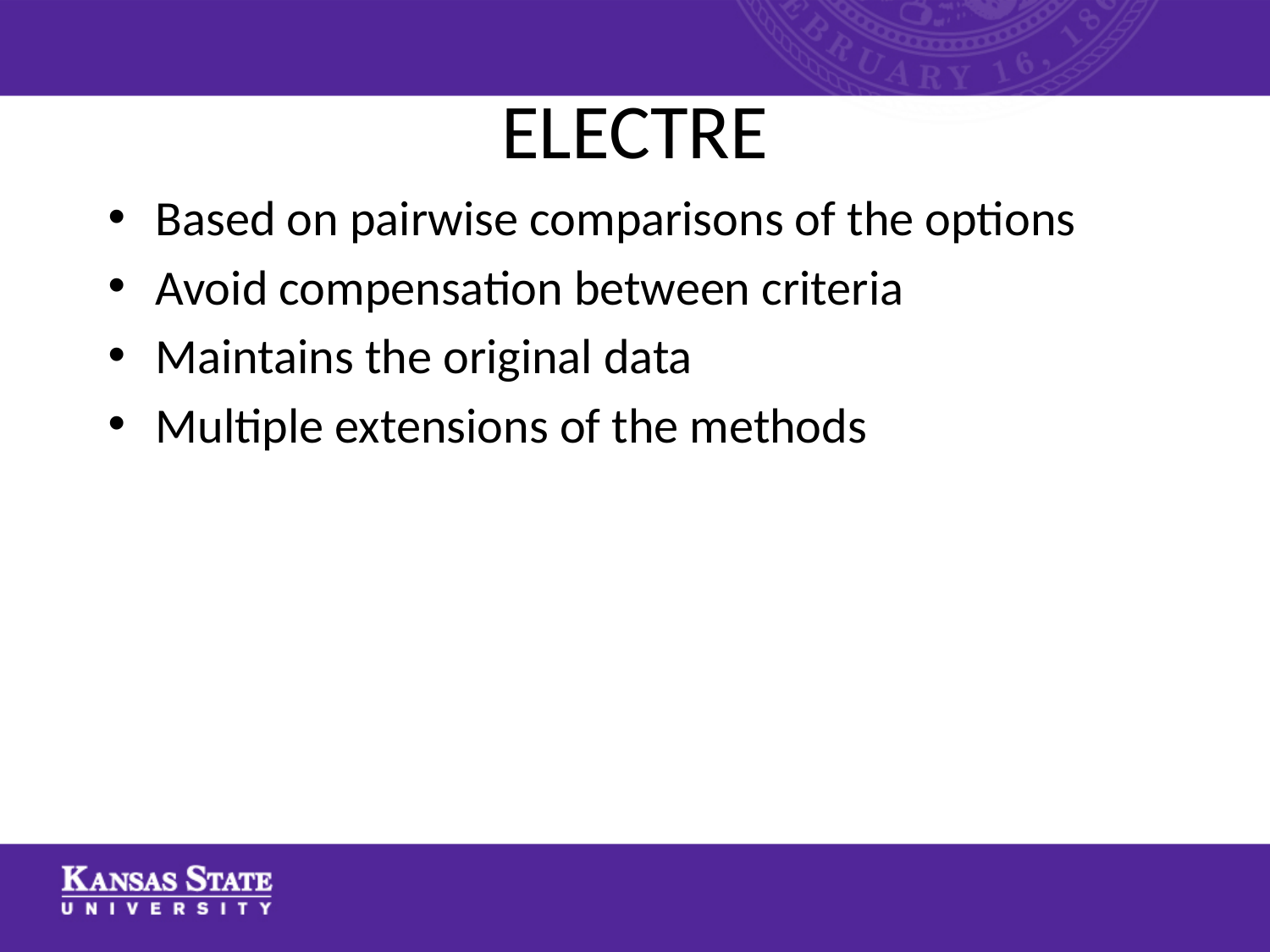

# ELECTRE
Based on pairwise comparisons of the options
Avoid compensation between criteria
Maintains the original data
Multiple extensions of the methods